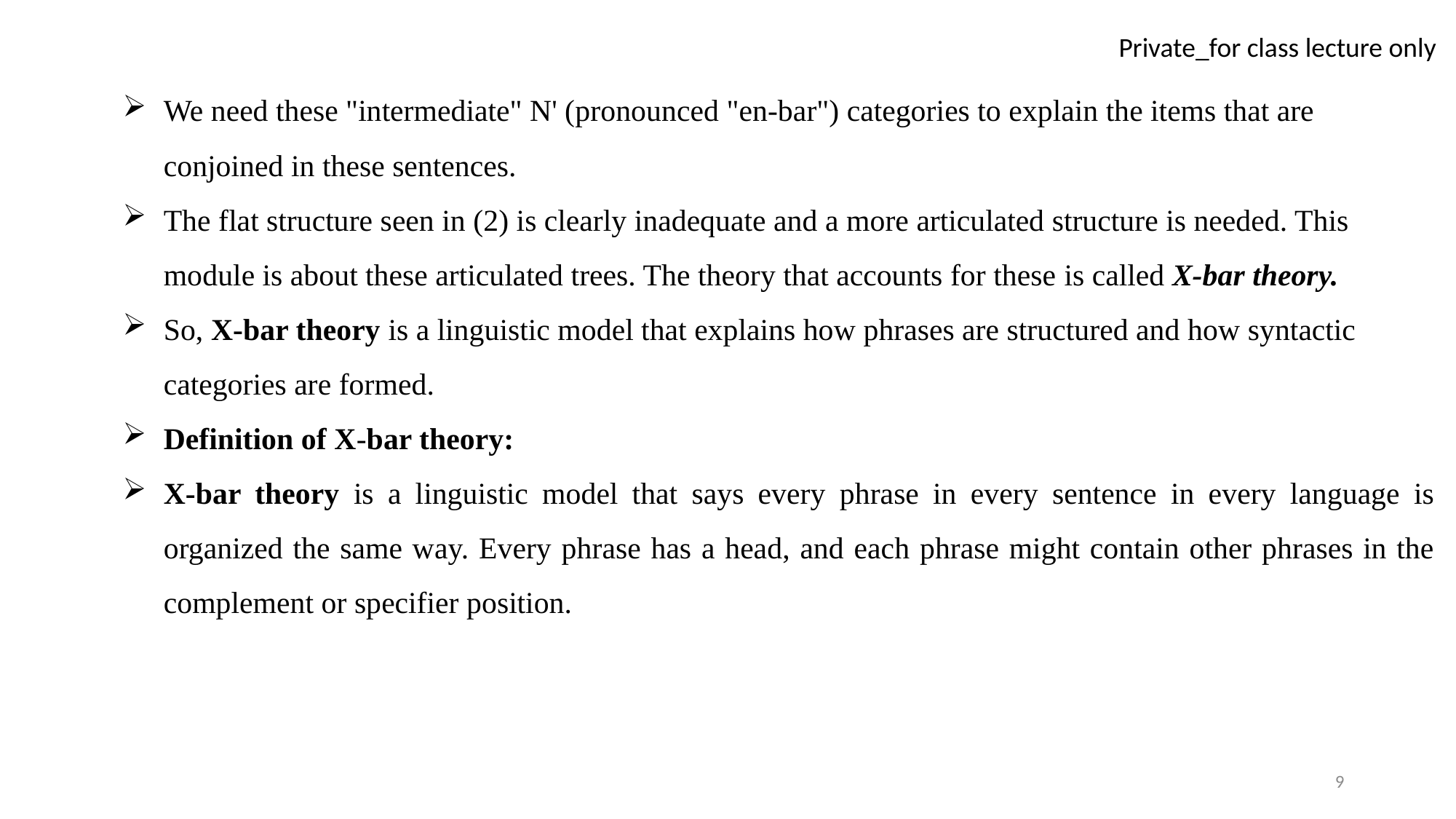

We need these "intermediate" N' (pronounced "en-bar") categories to explain the items that are conjoined in these sentences.
The flat structure seen in (2) is clearly inadequate and a more articulated structure is needed. This module is about these articulated trees. The theory that accounts for these is called X-bar theory.
So, X-bar theory is a linguistic model that explains how phrases are structured and how syntactic categories are formed.
Definition of X-bar theory:
X-bar theory is a linguistic model that says every phrase in every sentence in every language is organized the same way. Every phrase has a head, and each phrase might contain other phrases in the complement or specifier position.
9